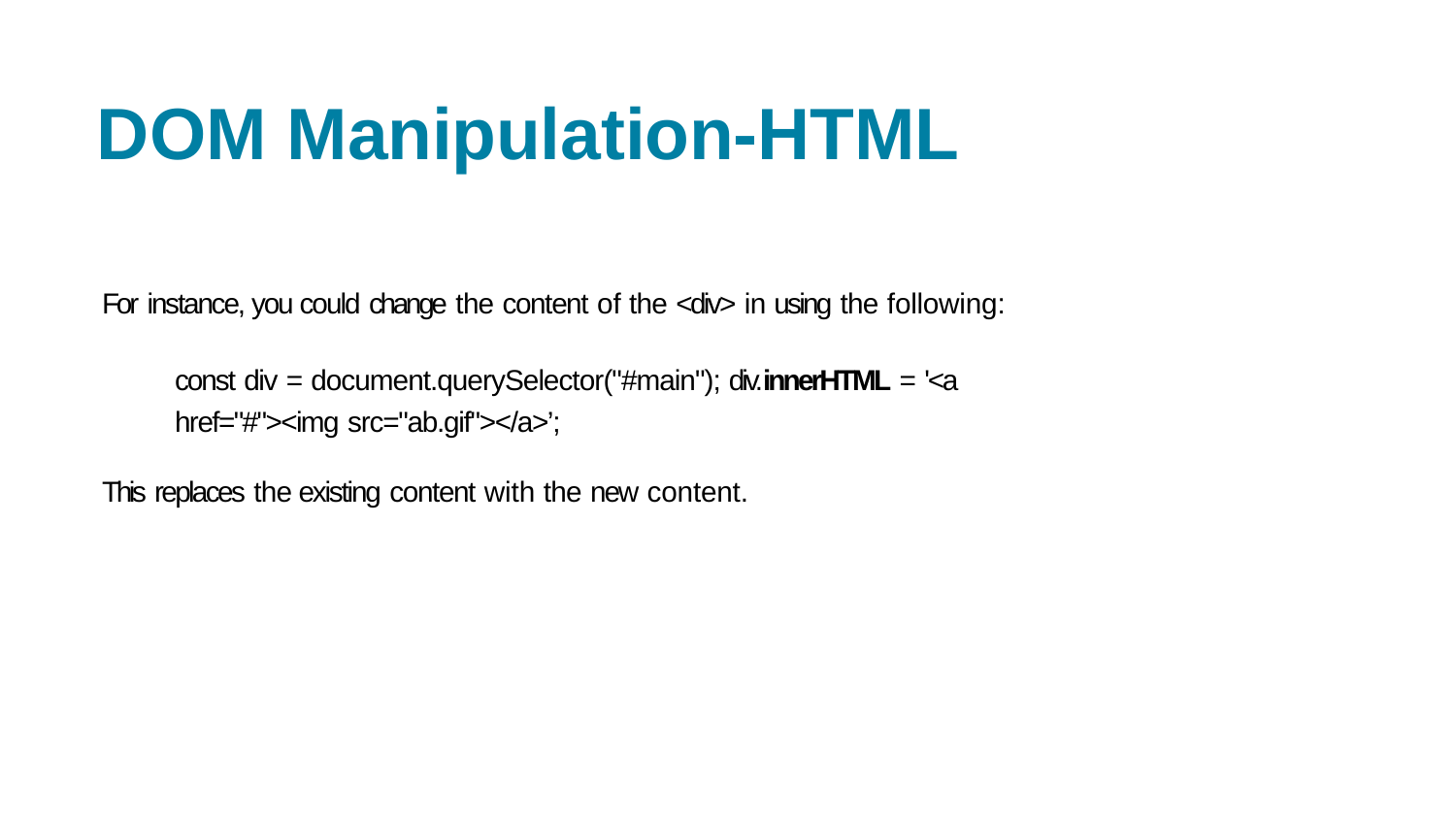

# DOM Manipulation-HTML
For instance, you could change the content of the <div> in using the following:

const div = document.querySelector("#main"); div.innerHTML = '<a href="#"><img src="ab.gif"></a>’;

This replaces the existing content with the new content.